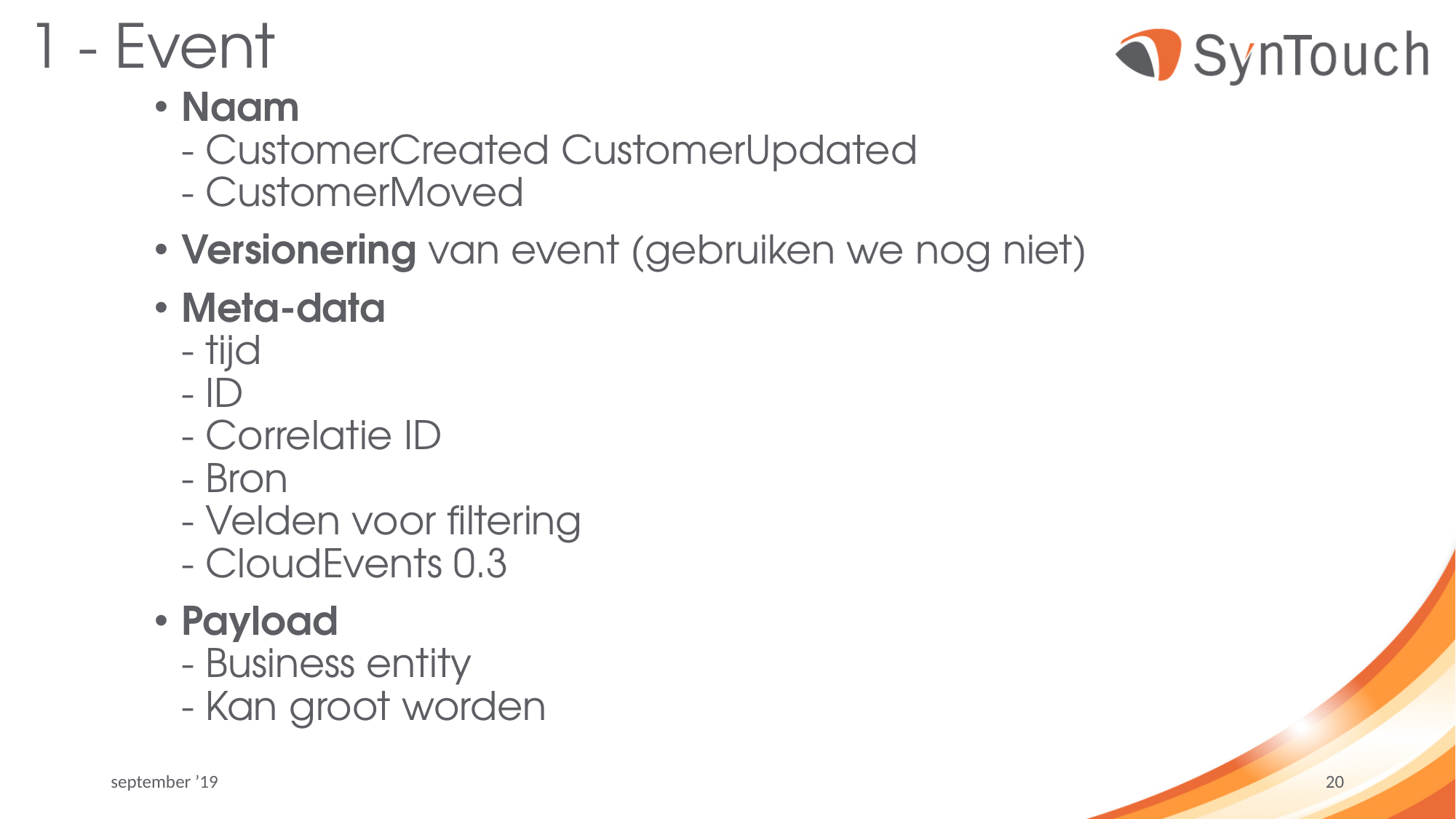

# 1 - Event
Naam
- CustomerCreated CustomerUpdated
- CustomerMoved
Versionering van event (gebruiken we nog niet)
Meta-data
- tijd
- ID
- Correlatie ID
- Bron
- Velden voor filtering
- CloudEvents 0.3
Payload
- Business entity
- Kan groot worden
september ’19
20